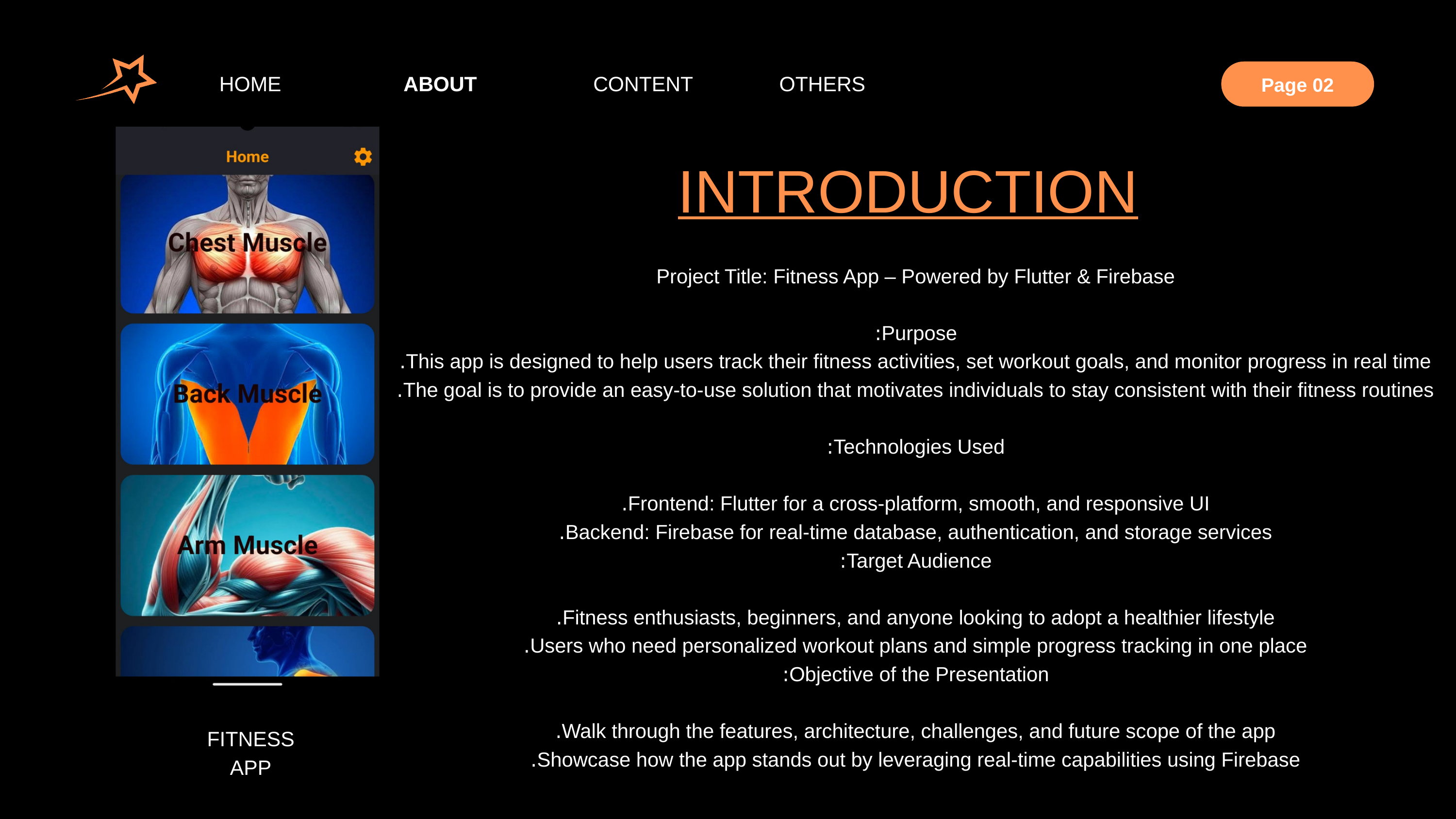

HOME
OTHERS
ABOUT
CONTENT
Page 02

INTRODUCTION
Project Title: Fitness App – Powered by Flutter & Firebase

Purpose:
This app is designed to help users track their fitness activities, set workout goals, and monitor progress in real time.
The goal is to provide an easy-to-use solution that motivates individuals to stay consistent with their fitness routines.

Technologies Used:

Frontend: Flutter for a cross-platform, smooth, and responsive UI.
Backend: Firebase for real-time database, authentication, and storage services.
Target Audience:

Fitness enthusiasts, beginners, and anyone looking to adopt a healthier lifestyle.
Users who need personalized workout plans and simple progress tracking in one place.
Objective of the Presentation:

Walk through the features, architecture, challenges, and future scope of the app.
Showcase how the app stands out by leveraging real-time capabilities using Firebase.
FITNESS APP